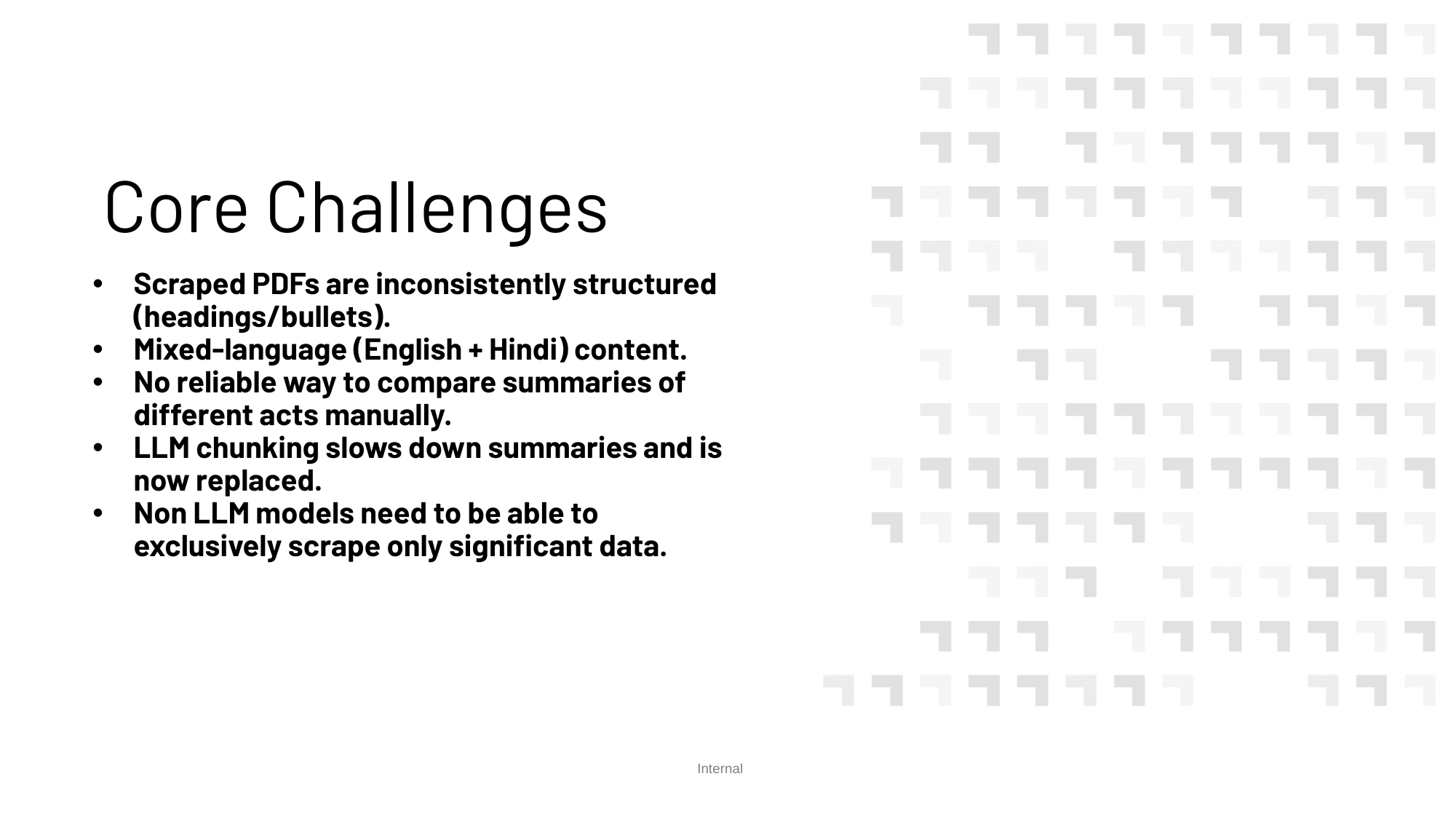

# Core Challenges
Scraped PDFs are inconsistently structured (headings/bullets).
Mixed-language (English + Hindi) content.
No reliable way to compare summaries of different acts manually.
LLM chunking slows down summaries and is now replaced.
Non LLM models need to be able to exclusively scrape only significant data.